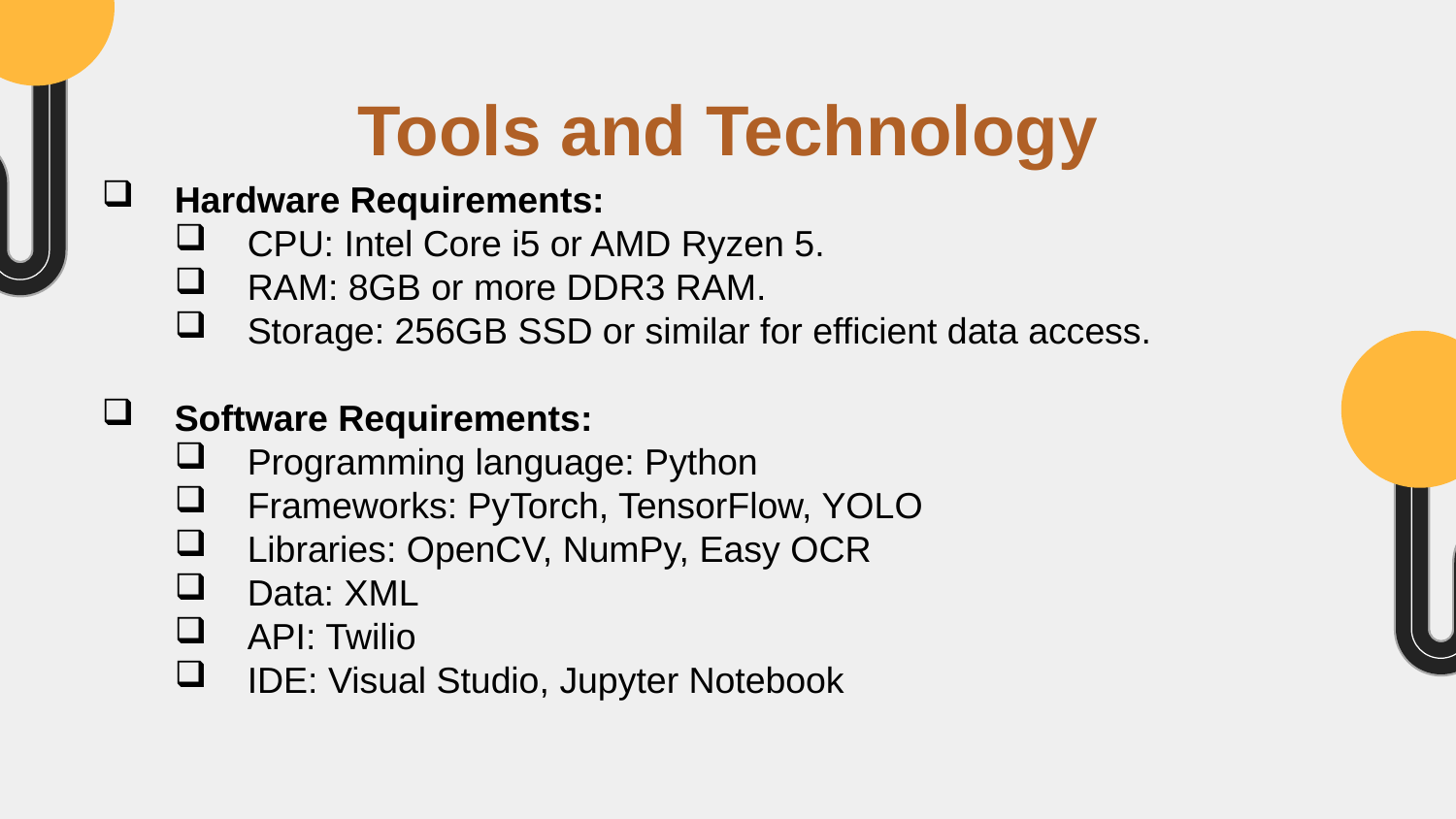

# Tools and Technology
Hardware Requirements:
CPU: Intel Core i5 or AMD Ryzen 5.
RAM: 8GB or more DDR3 RAM.
Storage: 256GB SSD or similar for efficient data access.

Software Requirements:
Programming language: Python
Frameworks: PyTorch, TensorFlow, YOLO
Libraries: OpenCV, NumPy, Easy OCR
Data: XML
API: Twilio
IDE: Visual Studio, Jupyter Notebook